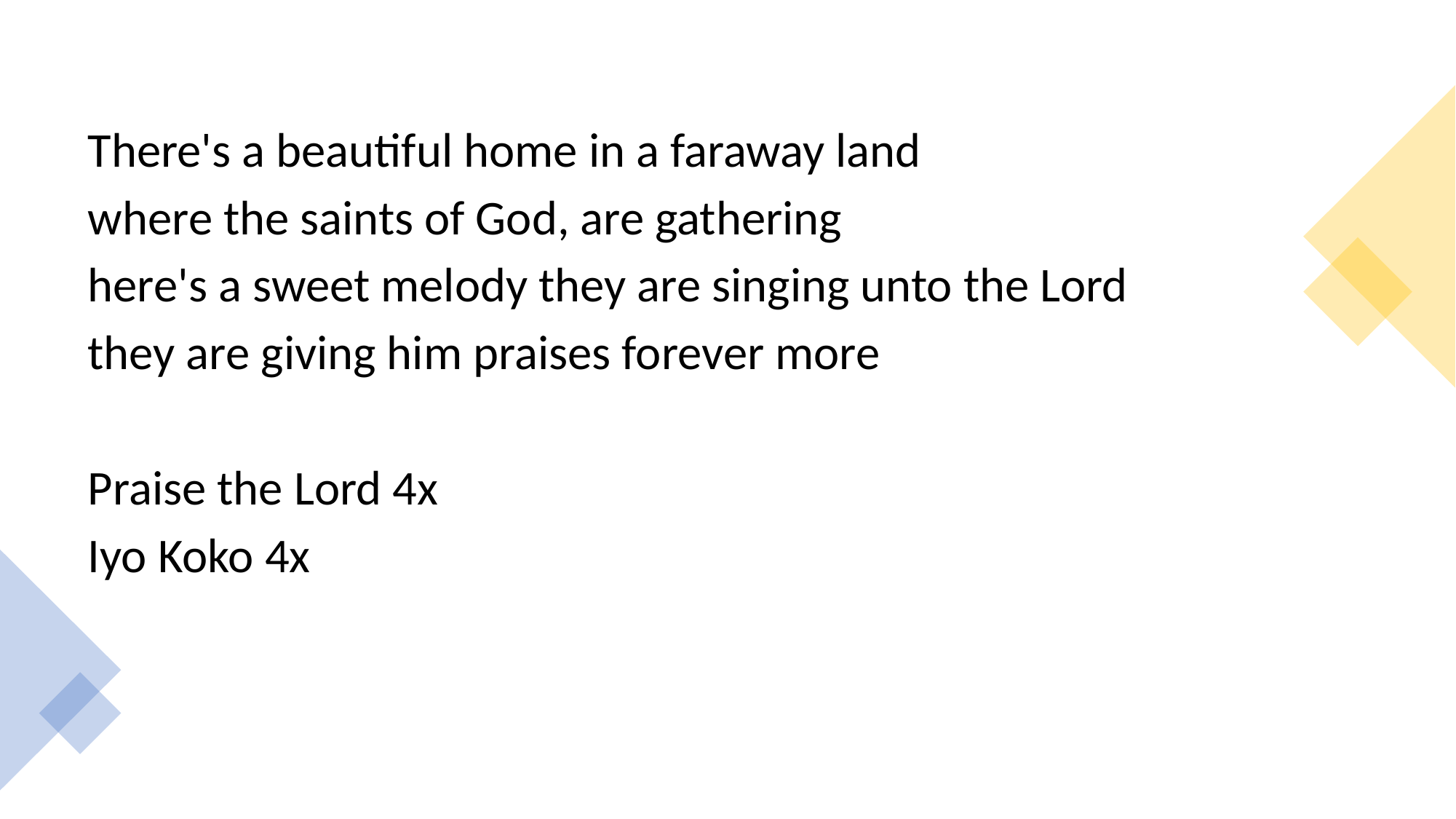

There's a beautiful home in a faraway land
where the saints of God, are gathering
here's a sweet melody they are singing unto the Lord
they are giving him praises forever more

Praise the Lord 4x
Iyo Koko 4x